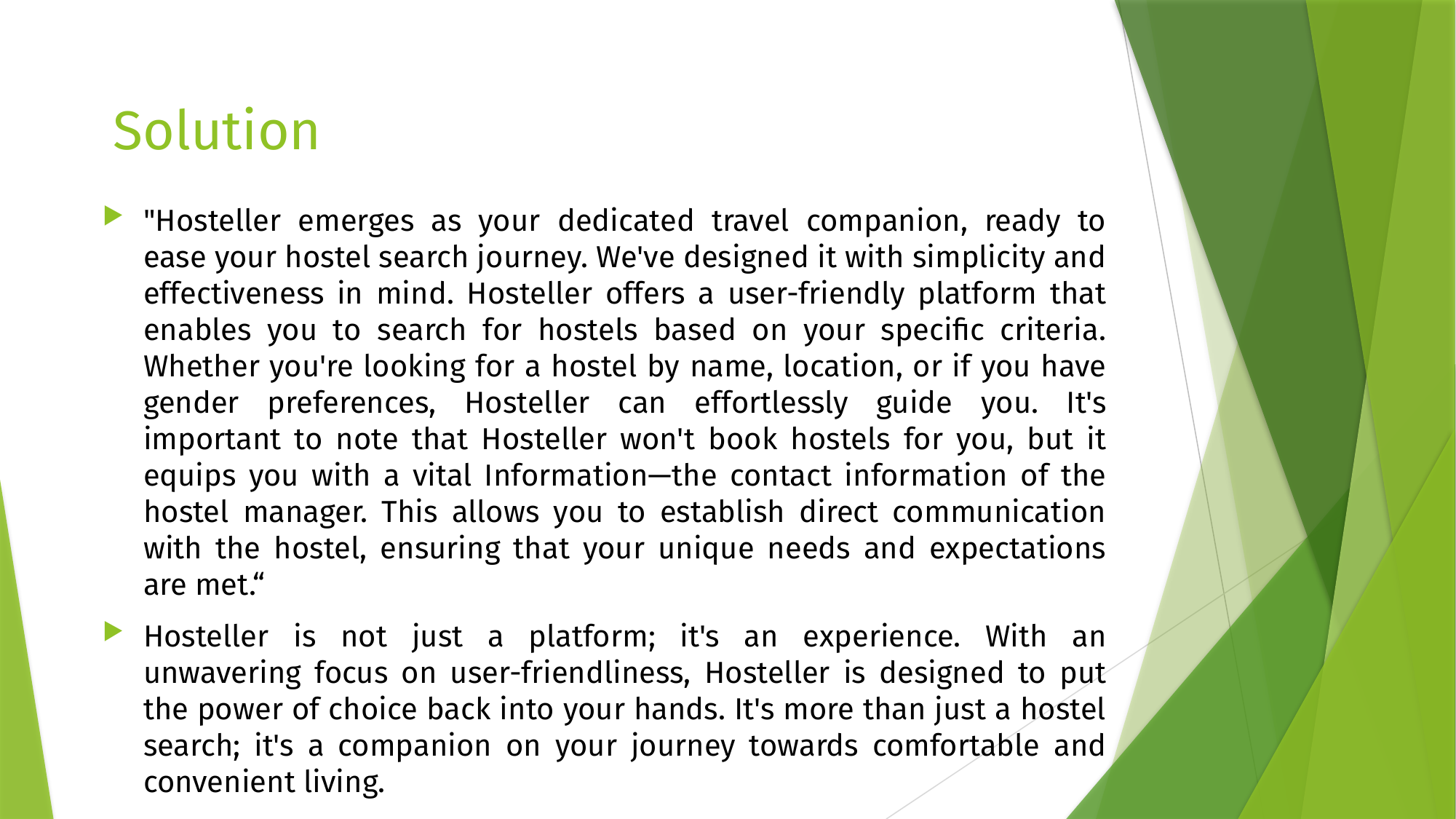

# Solution
"Hosteller emerges as your dedicated travel companion, ready to ease your hostel search journey. We've designed it with simplicity and effectiveness in mind. Hosteller offers a user-friendly platform that enables you to search for hostels based on your specific criteria. Whether you're looking for a hostel by name, location, or if you have gender preferences, Hosteller can effortlessly guide you. It's important to note that Hosteller won't book hostels for you, but it equips you with a vital Information—the contact information of the hostel manager. This allows you to establish direct communication with the hostel, ensuring that your unique needs and expectations are met.“
Hosteller is not just a platform; it's an experience. With an unwavering focus on user-friendliness, Hosteller is designed to put the power of choice back into your hands. It's more than just a hostel search; it's a companion on your journey towards comfortable and convenient living.